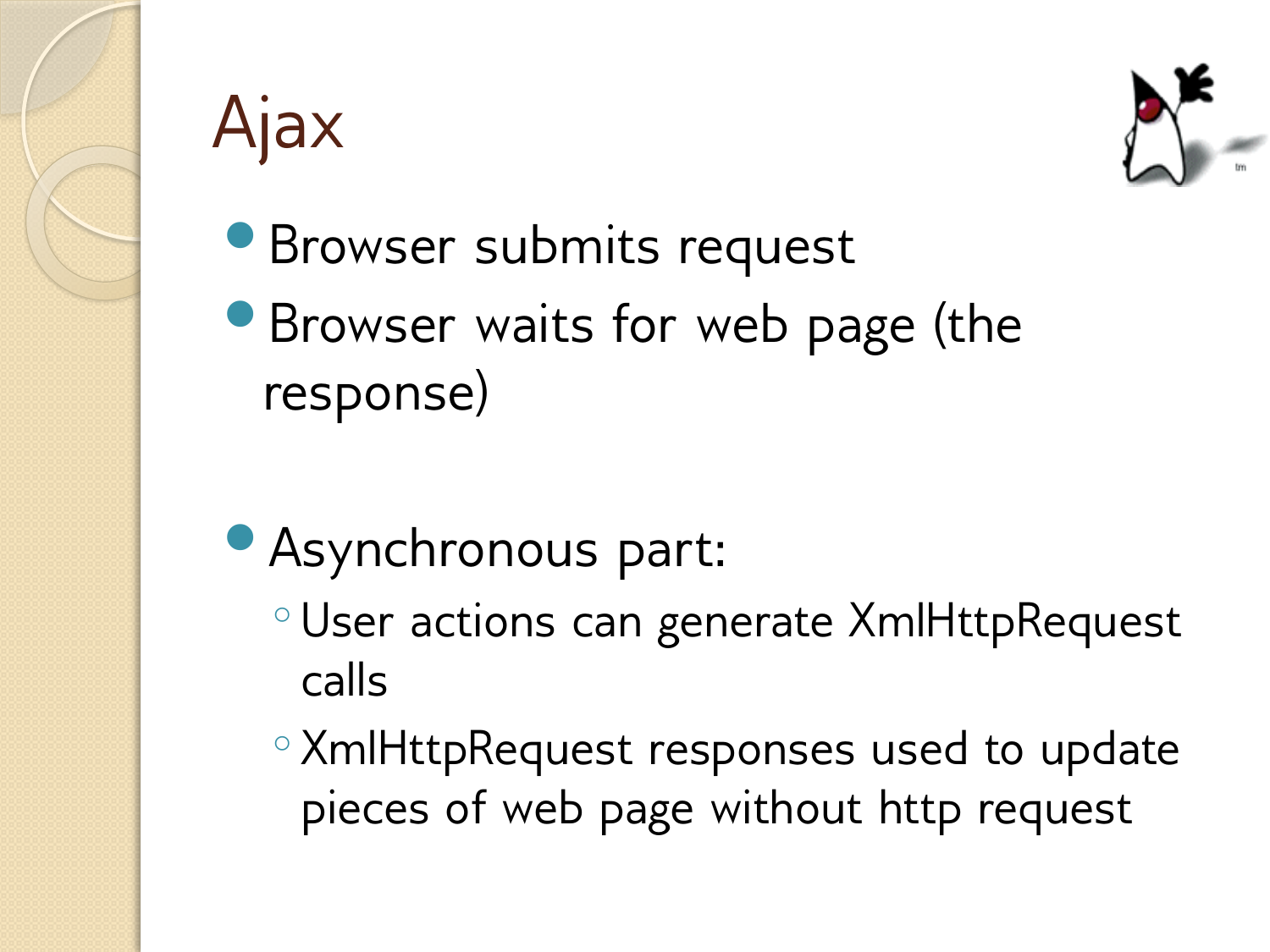

# Ajax
Browser submits request
Browser waits for web page (the response)

Asynchronous part:
User actions can generate XmlHttpRequest calls
XmlHttpRequest responses used to update pieces of web page without http request